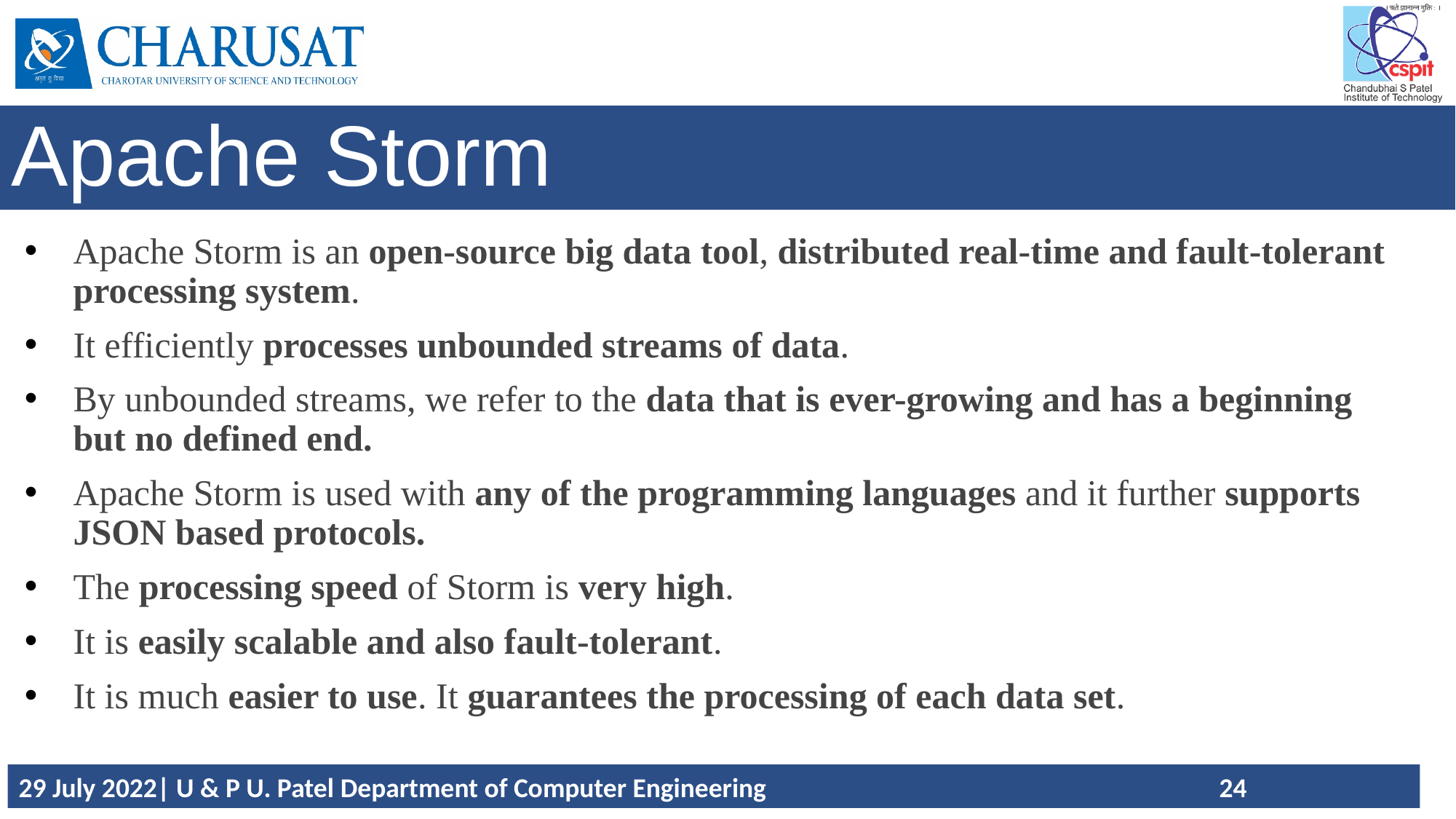

# Apache Storm
Apache Storm is an open-source big data tool, distributed real-time and fault-tolerant processing system.
It efficiently processes unbounded streams of data.
By unbounded streams, we refer to the data that is ever-growing and has a beginning but no defined end.
Apache Storm is used with any of the programming languages and it further supports JSON based protocols.
The processing speed of Storm is very high.
It is easily scalable and also fault-tolerant.
It is much easier to use. It guarantees the processing of each data set.